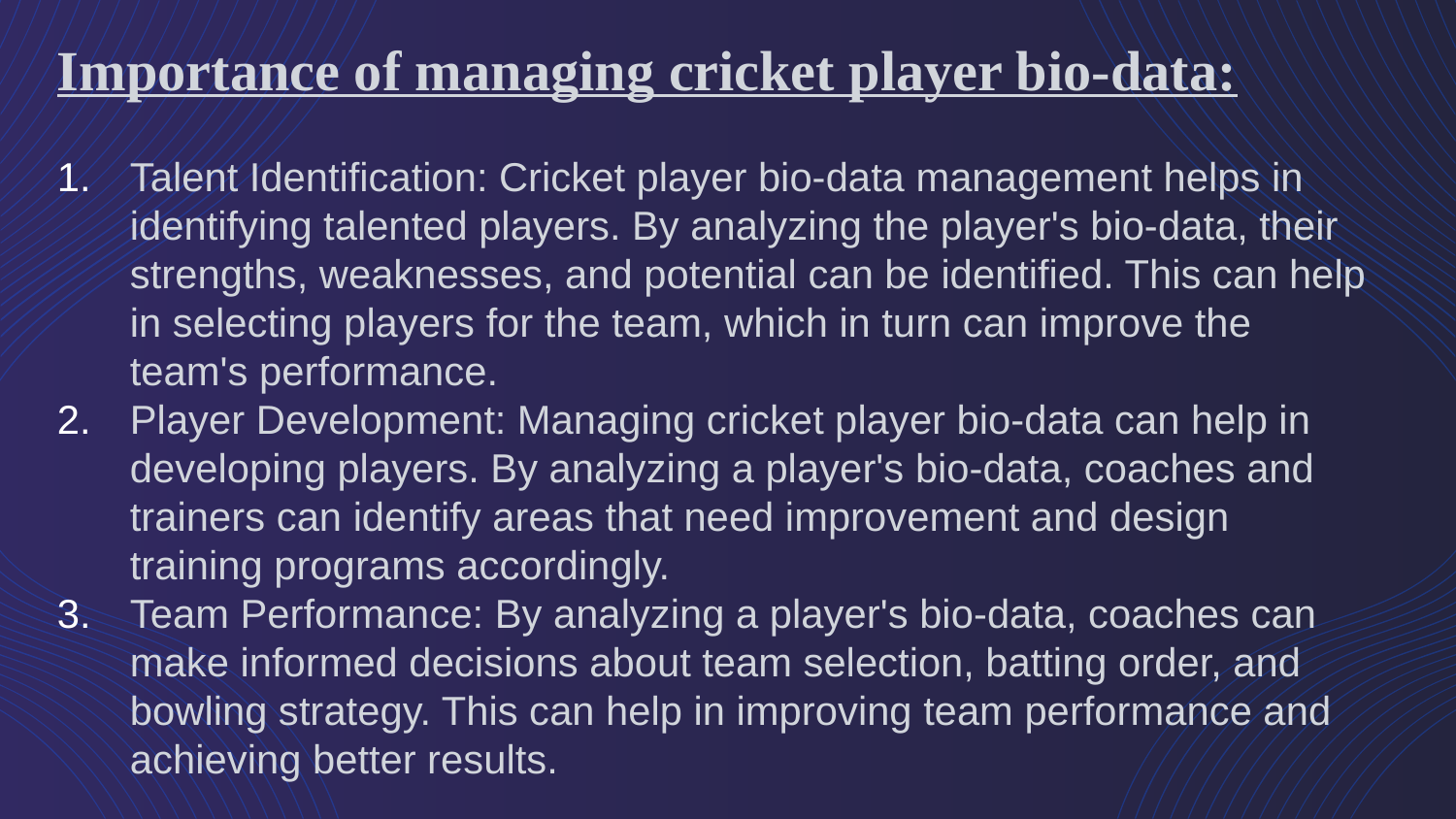

Importance of managing cricket player bio-data:

Talent Identification: Cricket player bio-data management helps in identifying talented players. By analyzing the player's bio-data, their strengths, weaknesses, and potential can be identified. This can help in selecting players for the team, which in turn can improve the team's performance.
Player Development: Managing cricket player bio-data can help in developing players. By analyzing a player's bio-data, coaches and trainers can identify areas that need improvement and design training programs accordingly.
Team Performance: By analyzing a player's bio-data, coaches can make informed decisions about team selection, batting order, and bowling strategy. This can help in improving team performance and achieving better results.